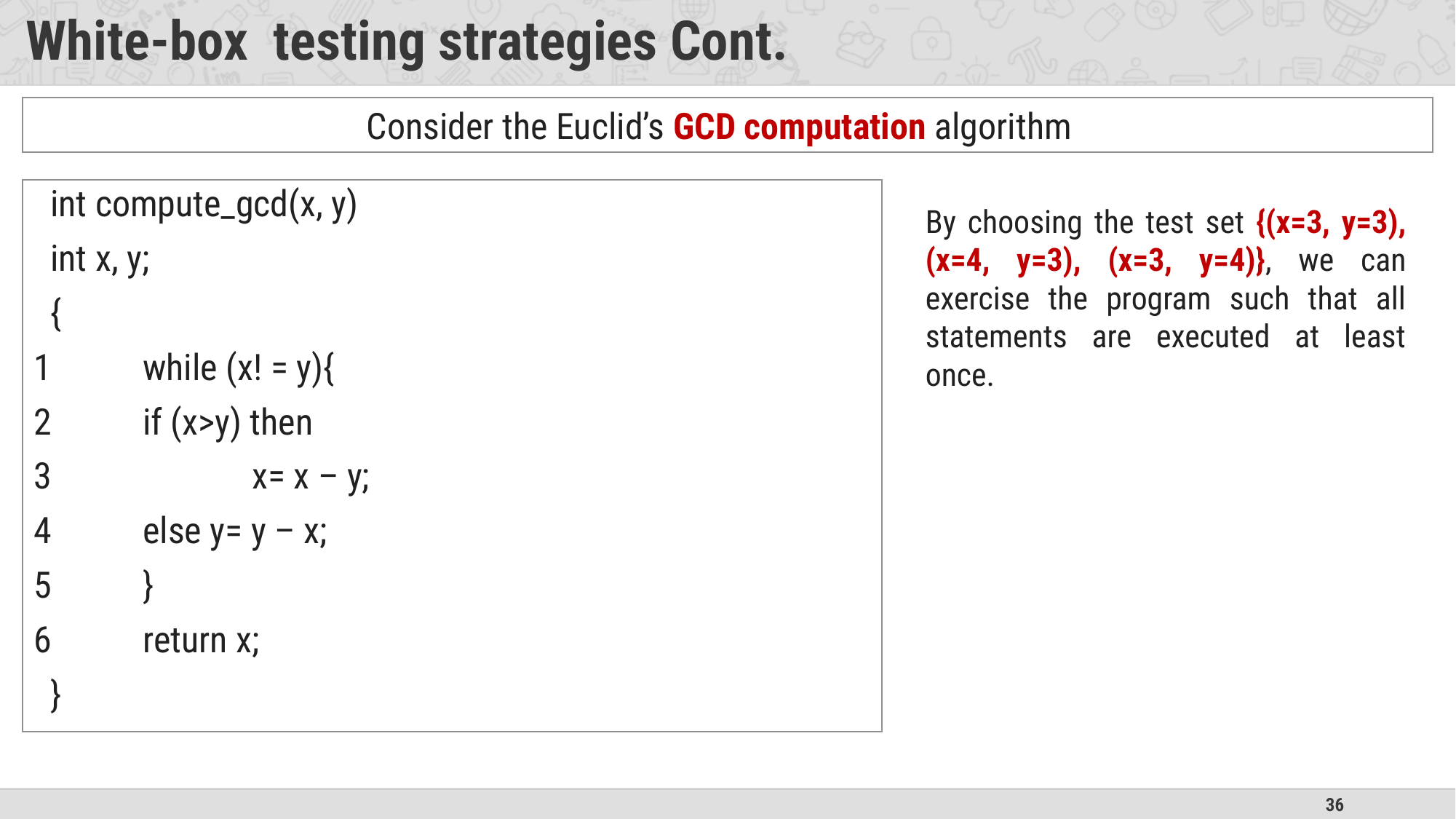

# White-box  testing strategies Cont.
Consider the Euclid’s GCD computation algorithm
  int compute_gcd(x, y)
  int x, y;
  {
1 	while (x! = y){
2	if (x>y) then
3 		x= x – y;
4 	else y= y – x;
5 	}
6 	return x;
  }
By choosing the test set {(x=3, y=3), (x=4, y=3), (x=3, y=4)}, we can exercise the program such that all statements are executed at least once.